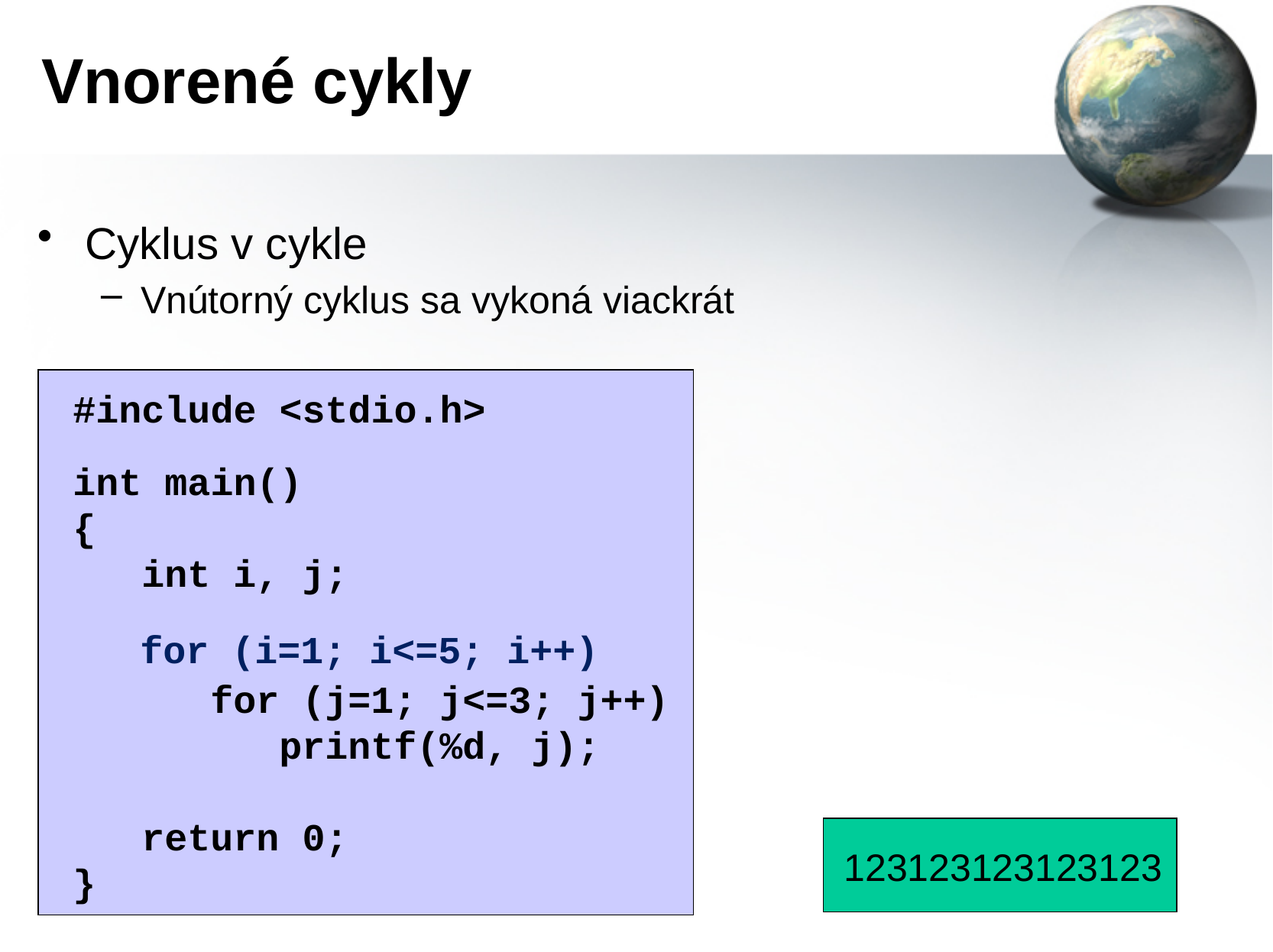

# Vnorené cykly
Cyklus v cykle
Vnútorný cyklus sa vykoná viackrát

#include <stdio.h>

int main()
{
   int i, j;

      for (j=1; j<=3; j++)
         printf(%d, j);

   return 0;
}
for (i=1; i<=5; i++)

123123123123123